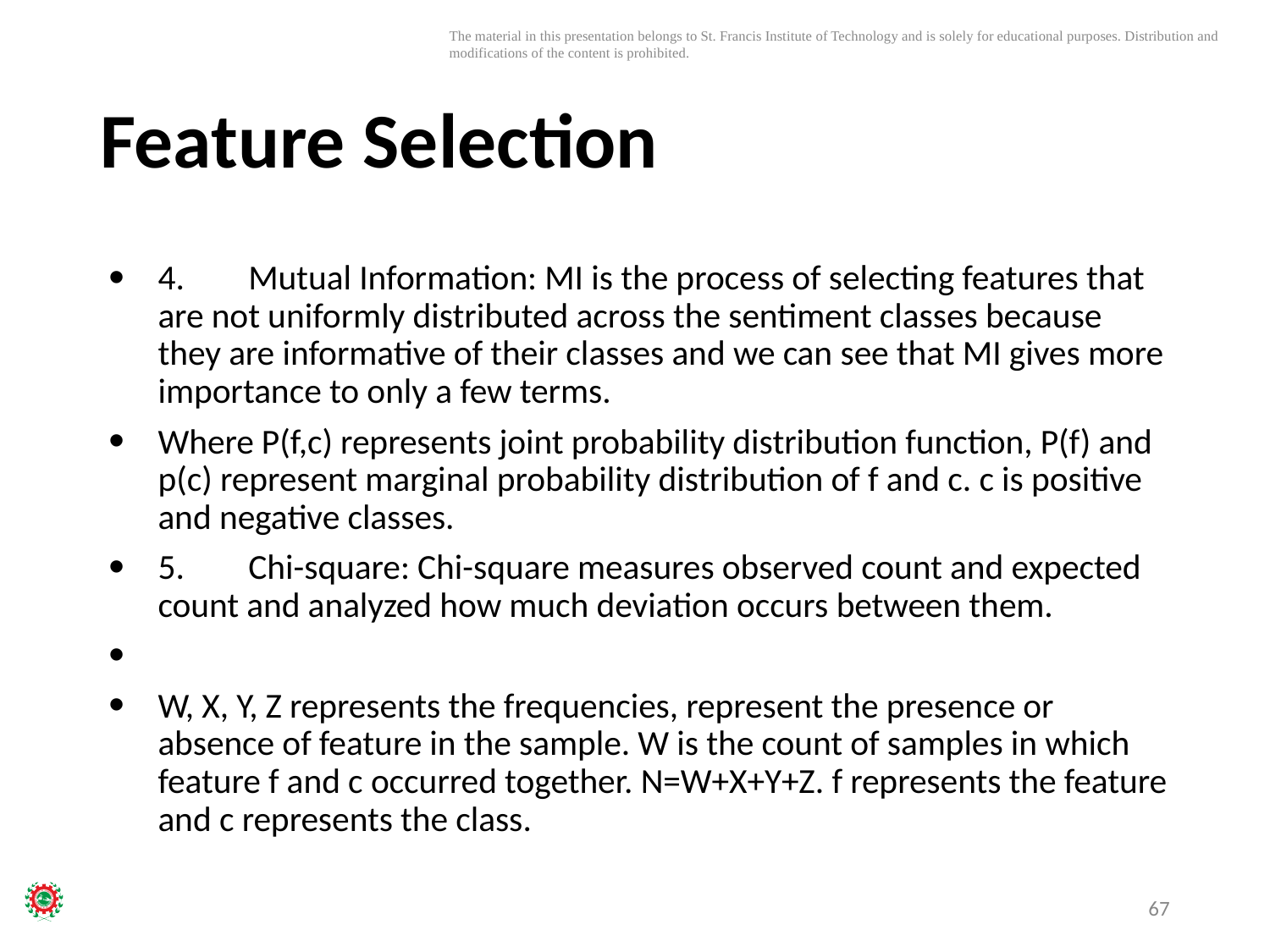

# Feature Selection
4.	Mutual Information: MI is the process of selecting features that are not uniformly distributed across the sentiment classes because they are informative of their classes and we can see that MI gives more importance to only a few terms.
Where P(f,c) represents joint probability distribution function, P(f) and p(c) represent marginal probability distribution of f and c. c is positive and negative classes.
5.	Chi-square: Chi-square measures observed count and expected count and analyzed how much deviation occurs between them.

W, X, Y, Z represents the frequencies, represent the presence or absence of feature in the sample. W is the count of samples in which feature f and c occurred together. N=W+X+Y+Z. f represents the feature and c represents the class.

67